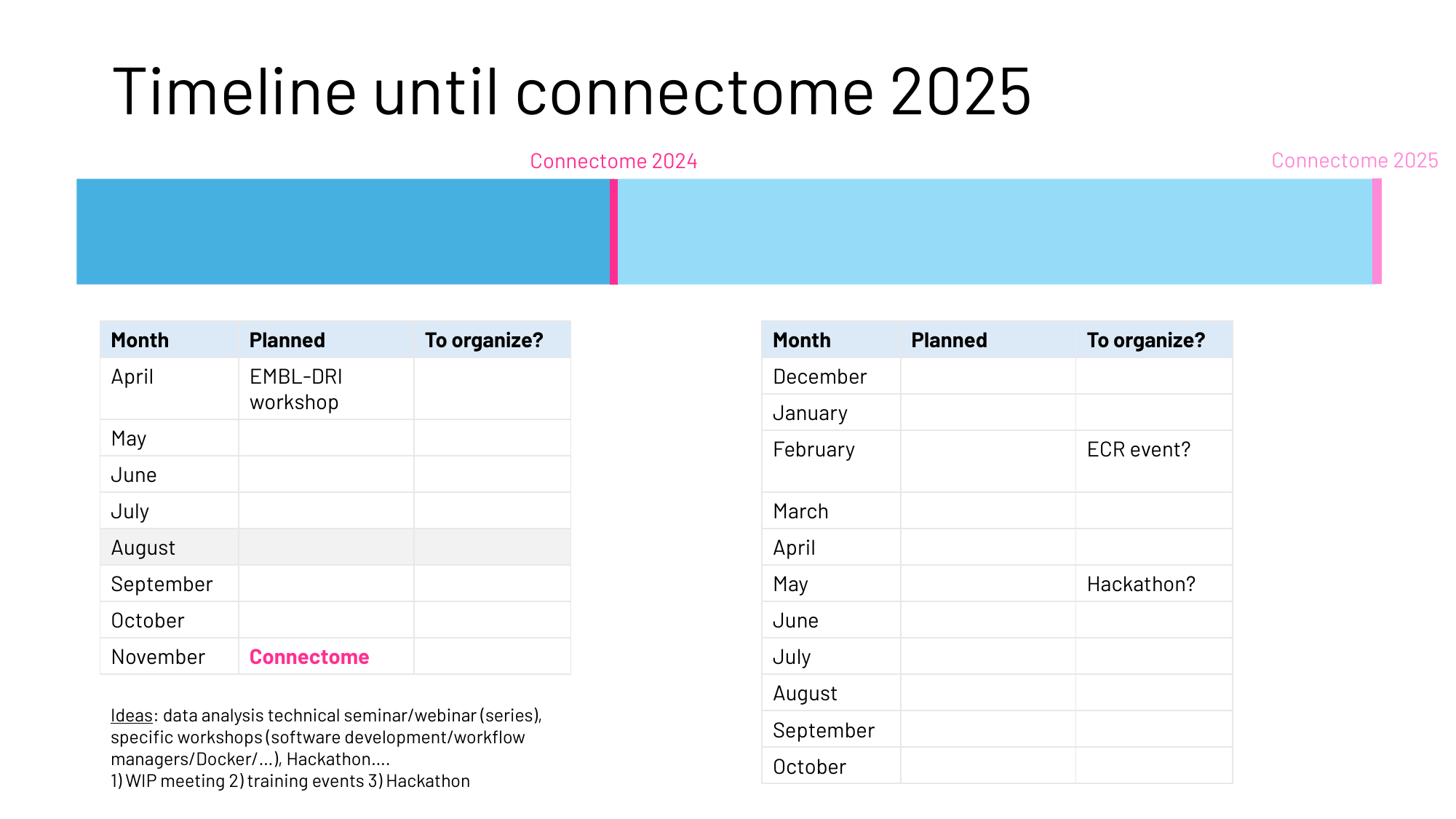

# Timeline until connectome 2025
Connectome 2025
Connectome 2024

| Month | Planned | To organize? |
| --- | --- | --- |
| April | EMBL-DRI workshop |  |
| May |  |  |
| June |  |  |
| July |  |  |
| August |  |  |
| September |  |  |
| October |  |  |
| November | Connectome |  |
| Month | Planned | To organize? |
| --- | --- | --- |
| December |  |  |
| January |  |  |
| February |  | ECR event? |
| March |  |  |
| April |  |  |
| May |  | Hackathon? |
| June |  |  |
| July |  |  |
| August |  |  |
| September |  |  |
| October |  |  |
Ideas: data analysis technical seminar/webinar (series), specific workshops (software development/workflow managers/Docker/…), Hackathon….
1) WIP meeting 2) training events 3) Hackathon